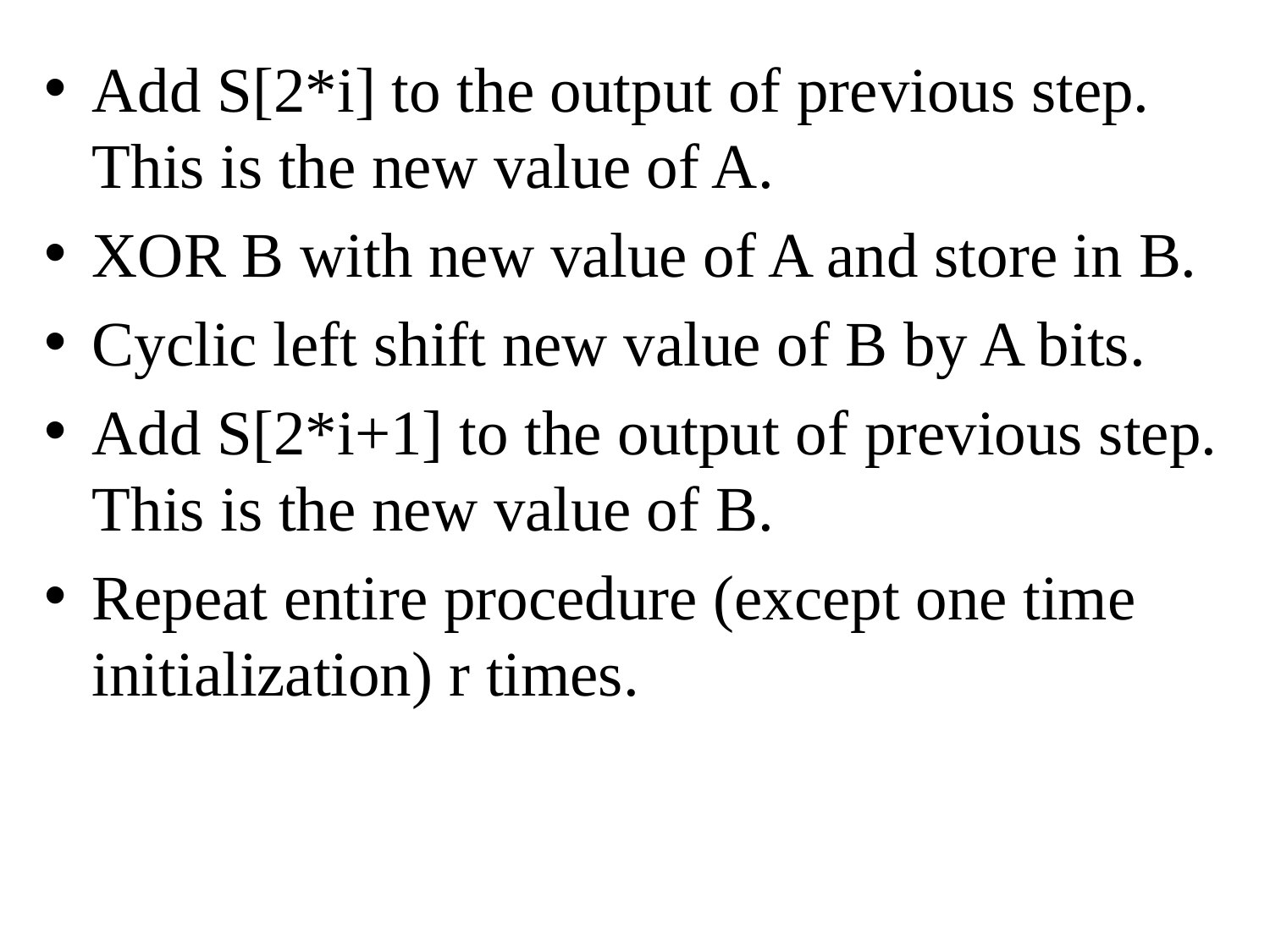

Add S[2*i] to the output of previous step. This is the new value of A.
XOR B with new value of A and store in B.
Cyclic left shift new value of B by A bits.
Add S[2*i+1] to the output of previous step. This is the new value of B.
Repeat entire procedure (except one time initialization) r times.